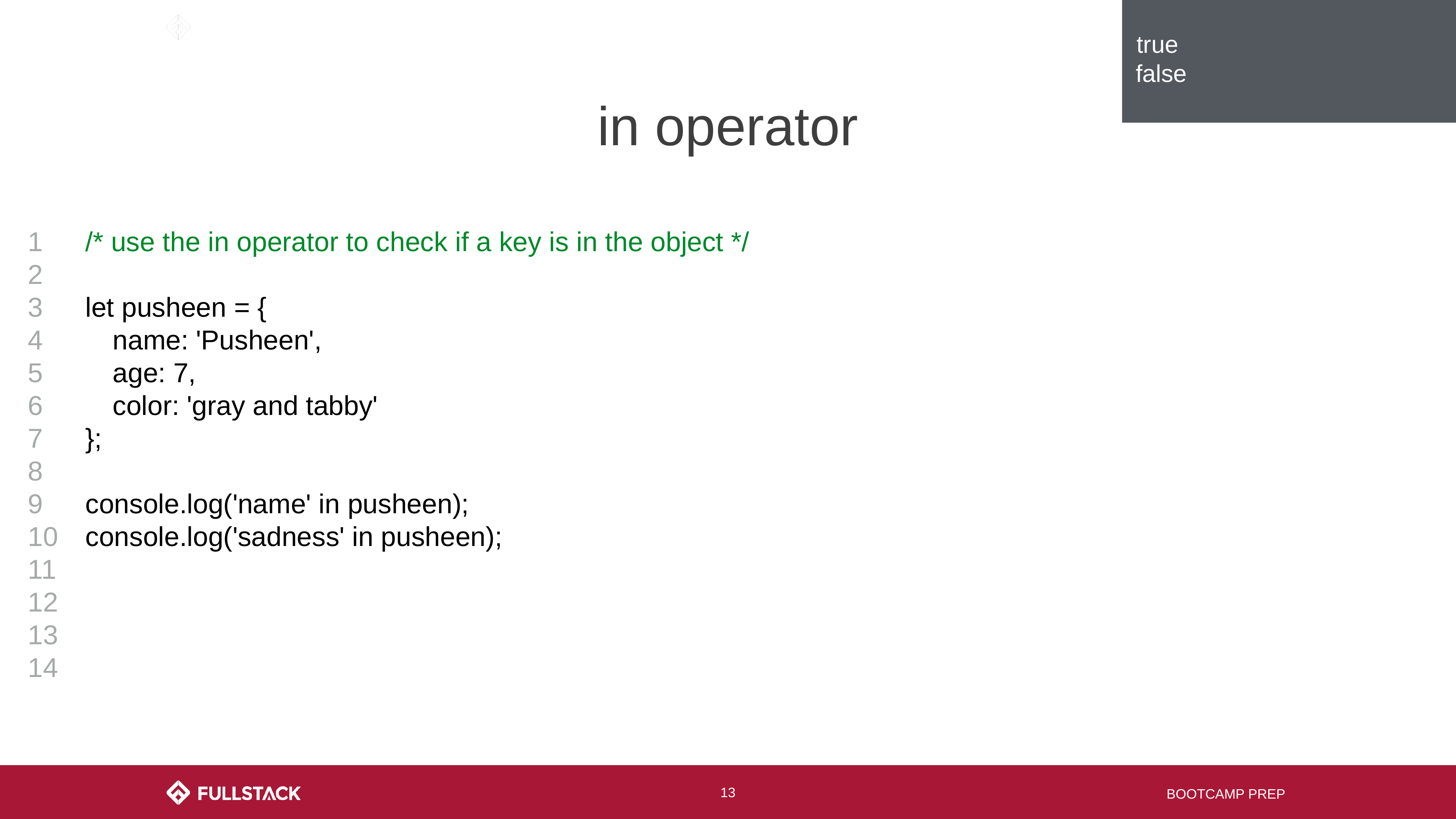

true
false
# in operator
1
2
3
4
5
6
7
8
9
10
11
12
13
14

/* use the in operator to check if a key is in the object */

let pusheen = {
name: 'Pusheen',
age: 7,
color: 'gray and tabby'
};
console.log('name' in pusheen);
console.log('sadness' in pusheen);
13
BOOTCAMP PREP